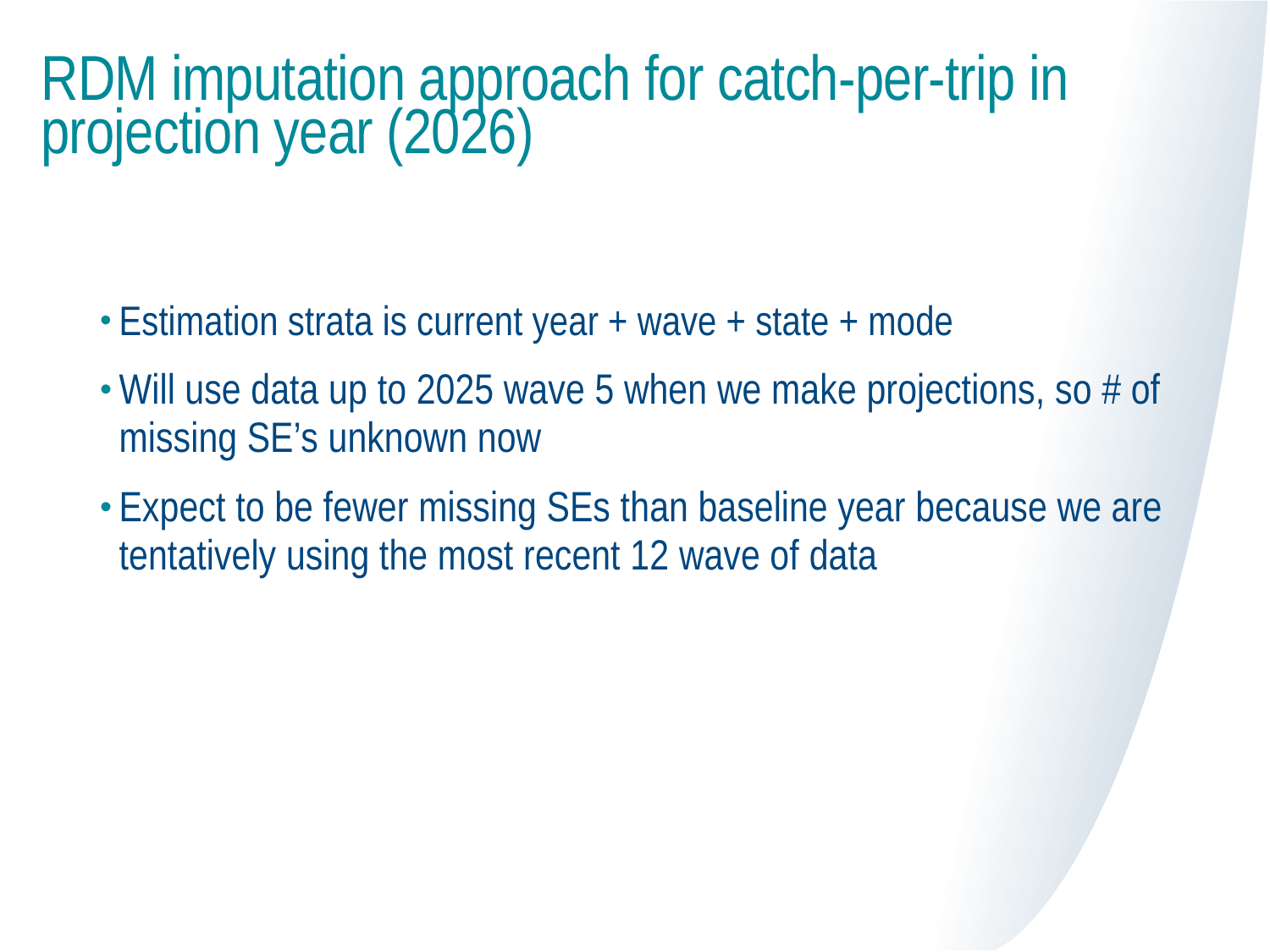

# RDM imputation approach for catch-per-trip in projection year (2026)
Estimation strata is current year + wave + state + mode
Will use data up to 2025 wave 5 when we make projections, so # of missing SE’s unknown now
Expect to be fewer missing SEs than baseline year because we are tentatively using the most recent 12 wave of data